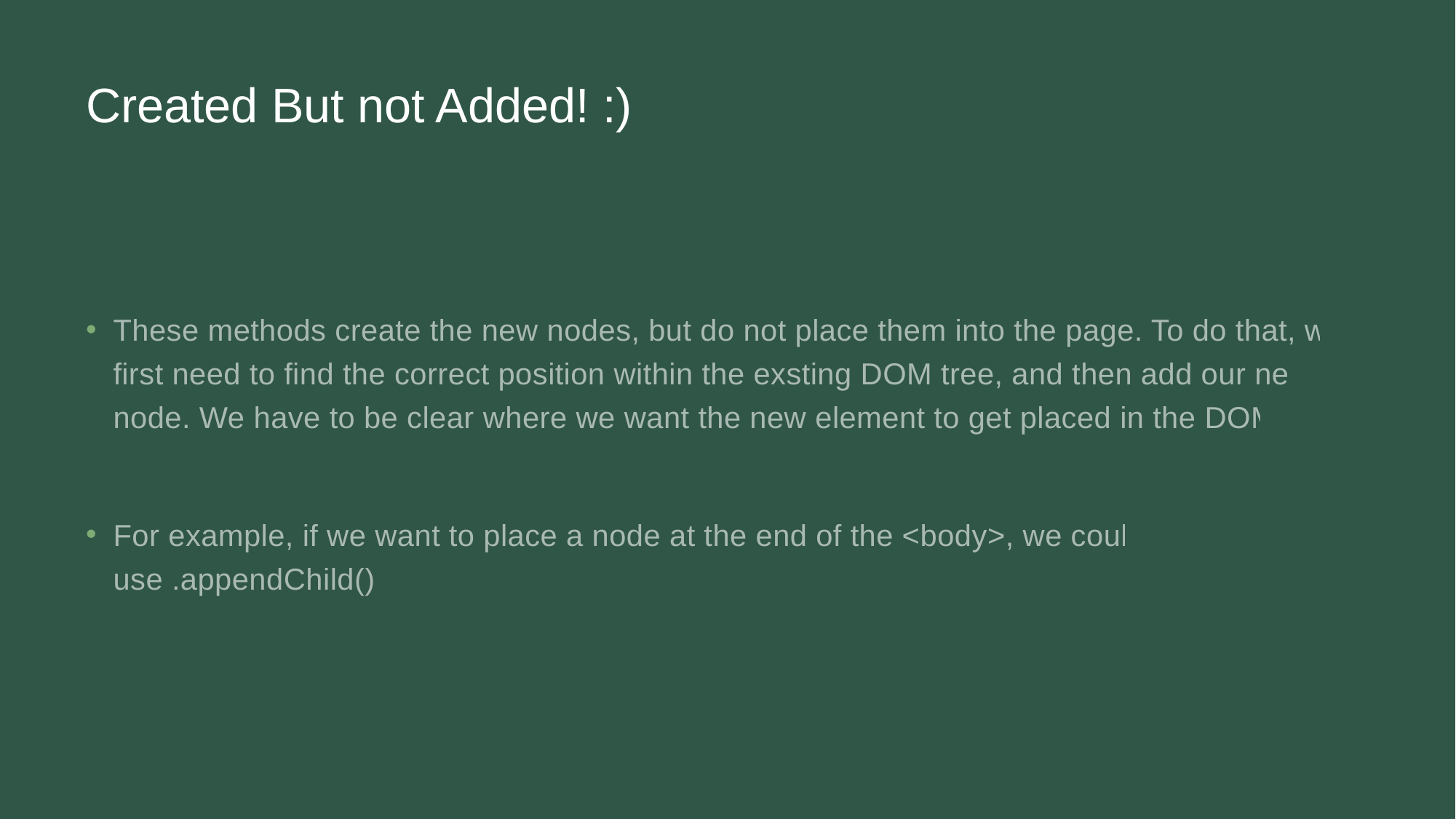

# Created But not Added! :)
These methods create the new nodes, but do not place them into the page. To do that, we first need to find the correct position within the exsting DOM tree, and then add our new node. We have to be clear where we want the new element to get placed in the DOM.

For example, if we want to place a node at the end of the <body>, we could use .appendChild():